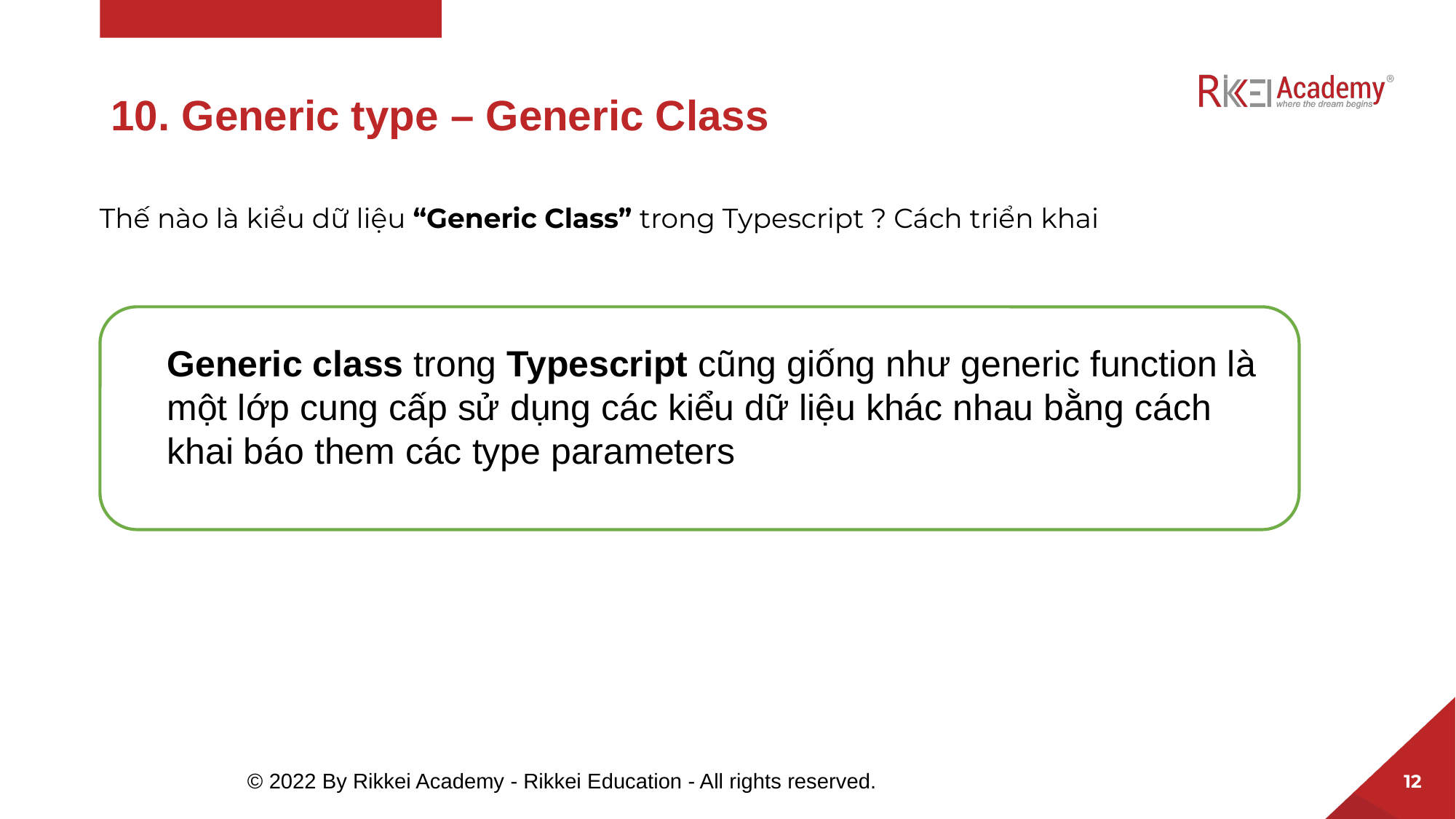

# 10. Generic type – Generic Class
Thế nào là kiểu dữ liệu “Generic Class” trong Typescript ? Cách triển khai

Generic class trong Typescript cũng giống như generic function là một lớp cung cấp sử dụng các kiểu dữ liệu khác nhau bằng cách khai báo them các type parameters